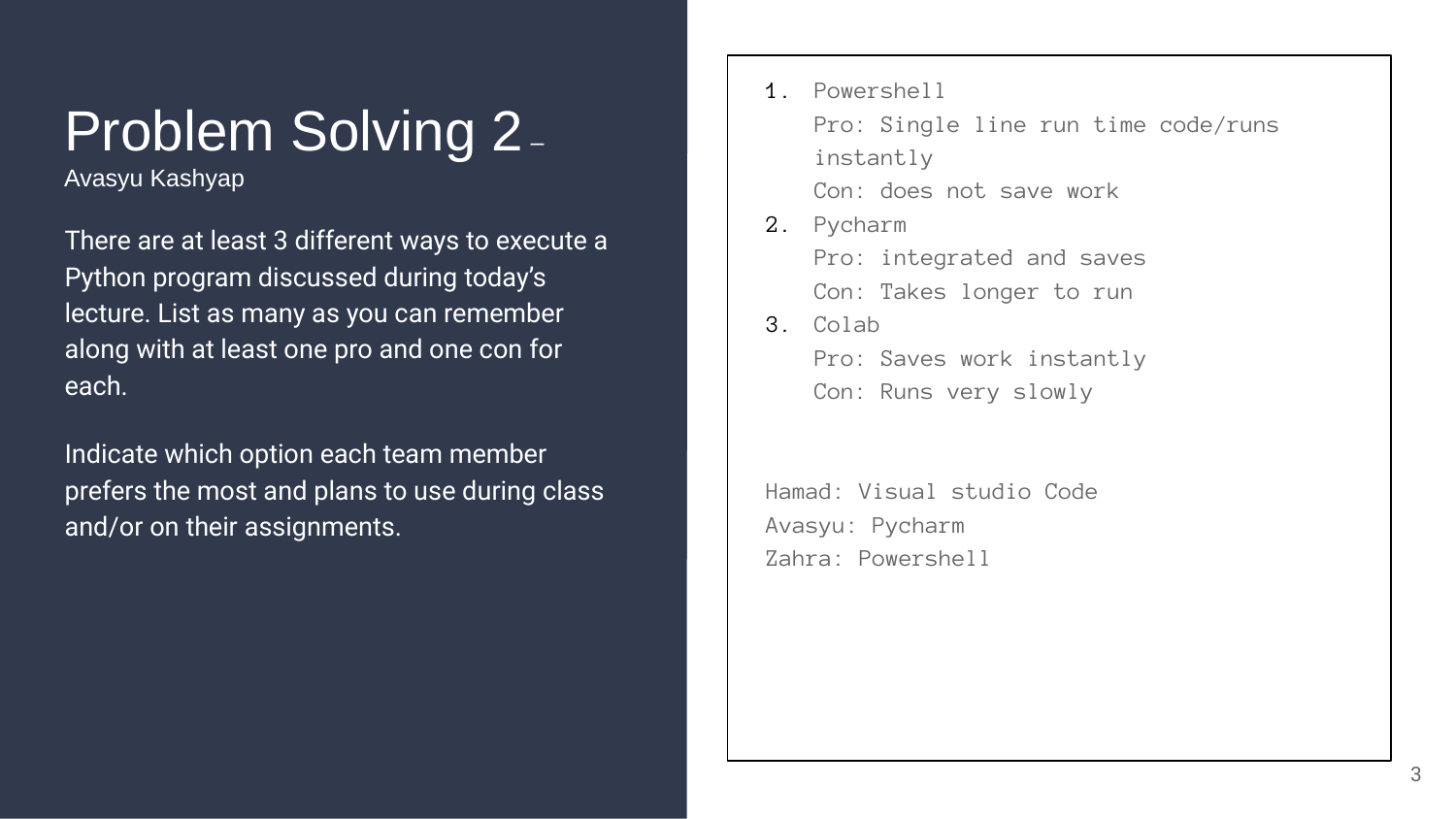

Powershell
Pro: Single line run time code/runs instantly
Con: does not save work
Pycharm
Pro: integrated and saves
Con: Takes longer to run
Colab
Pro: Saves work instantly
Con: Runs very slowly

Hamad: Visual studio Code
Avasyu: Pycharm
Zahra: Powershell
# Problem Solving 2 – Avasyu Kashyap
There are at least 3 different ways to execute a Python program discussed during today’s lecture. List as many as you can remember along with at least one pro and one con for each.
Indicate which option each team member prefers the most and plans to use during class and/or on their assignments.
3